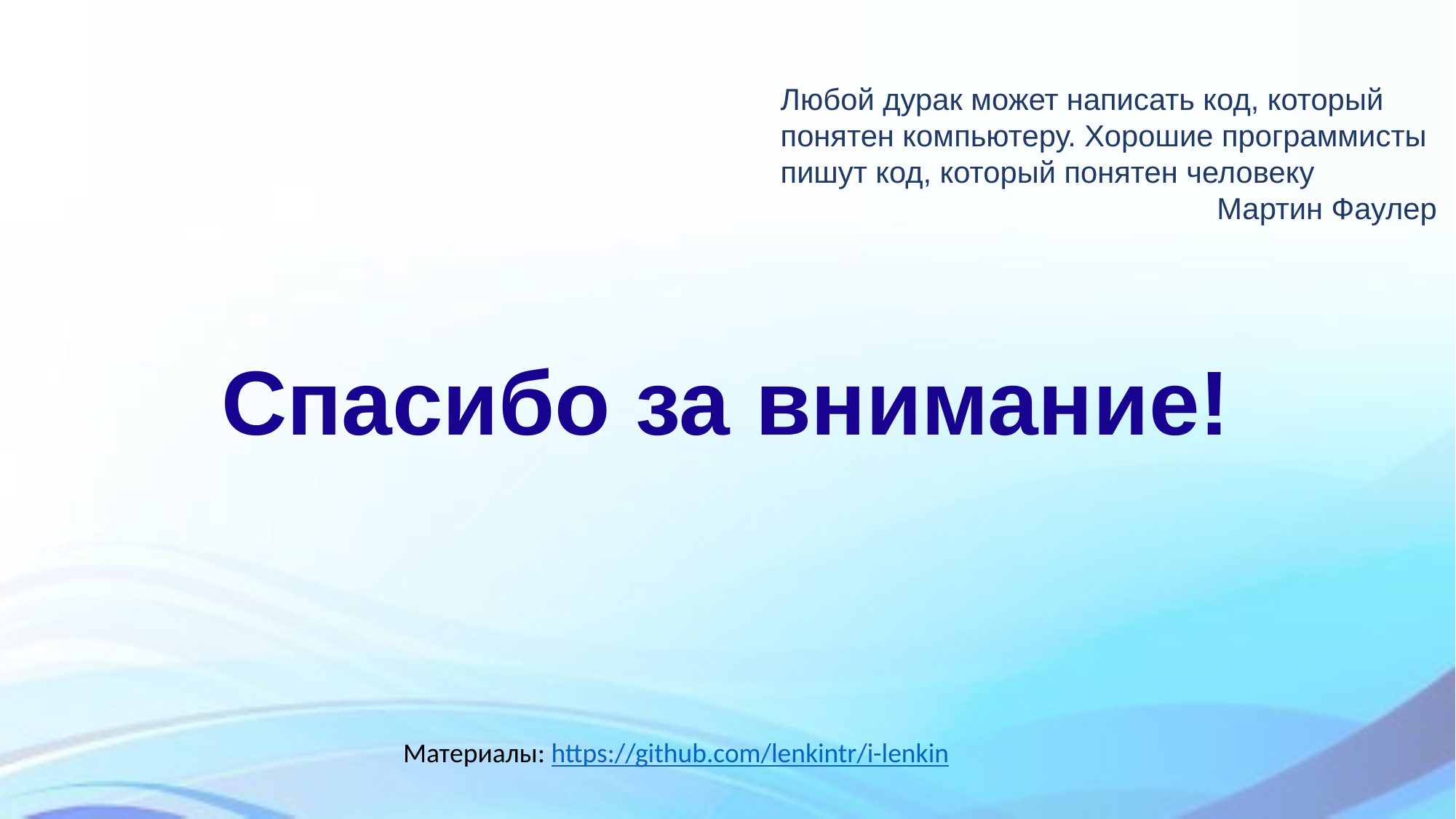

Любой дурак может написать код, который понятен компьютеру. Хорошие программисты пишут код, который понятен человеку
Мартин Фаулер
Спасибо за внимание!
Материалы: https://github.com/lenkintr/i-lenkin